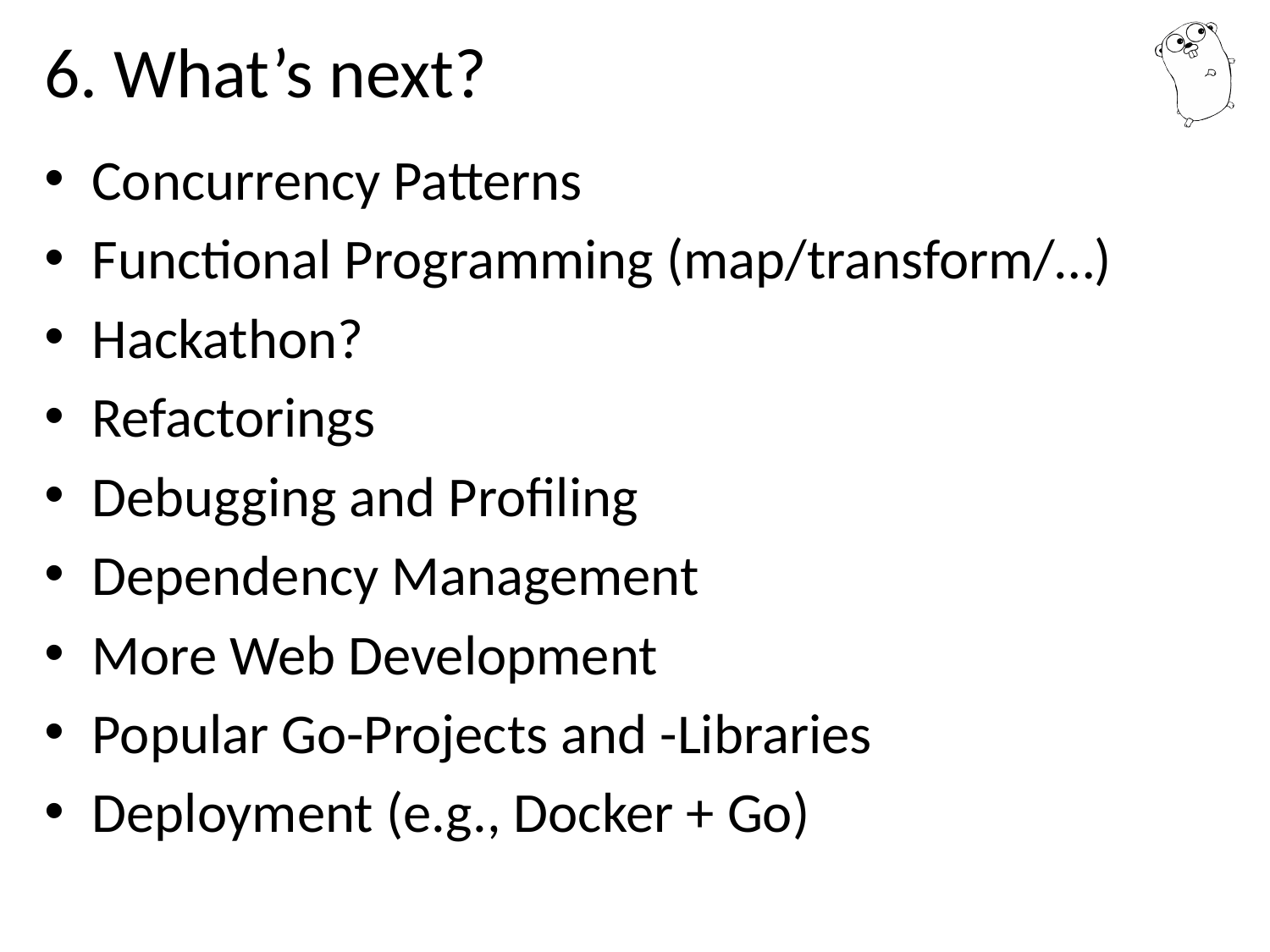

# 6. What’s next?
Concurrency Patterns
Functional Programming (map/transform/…)
Hackathon?
Refactorings
Debugging and Profiling
Dependency Management
More Web Development
Popular Go-Projects and -Libraries
Deployment (e.g., Docker + Go)